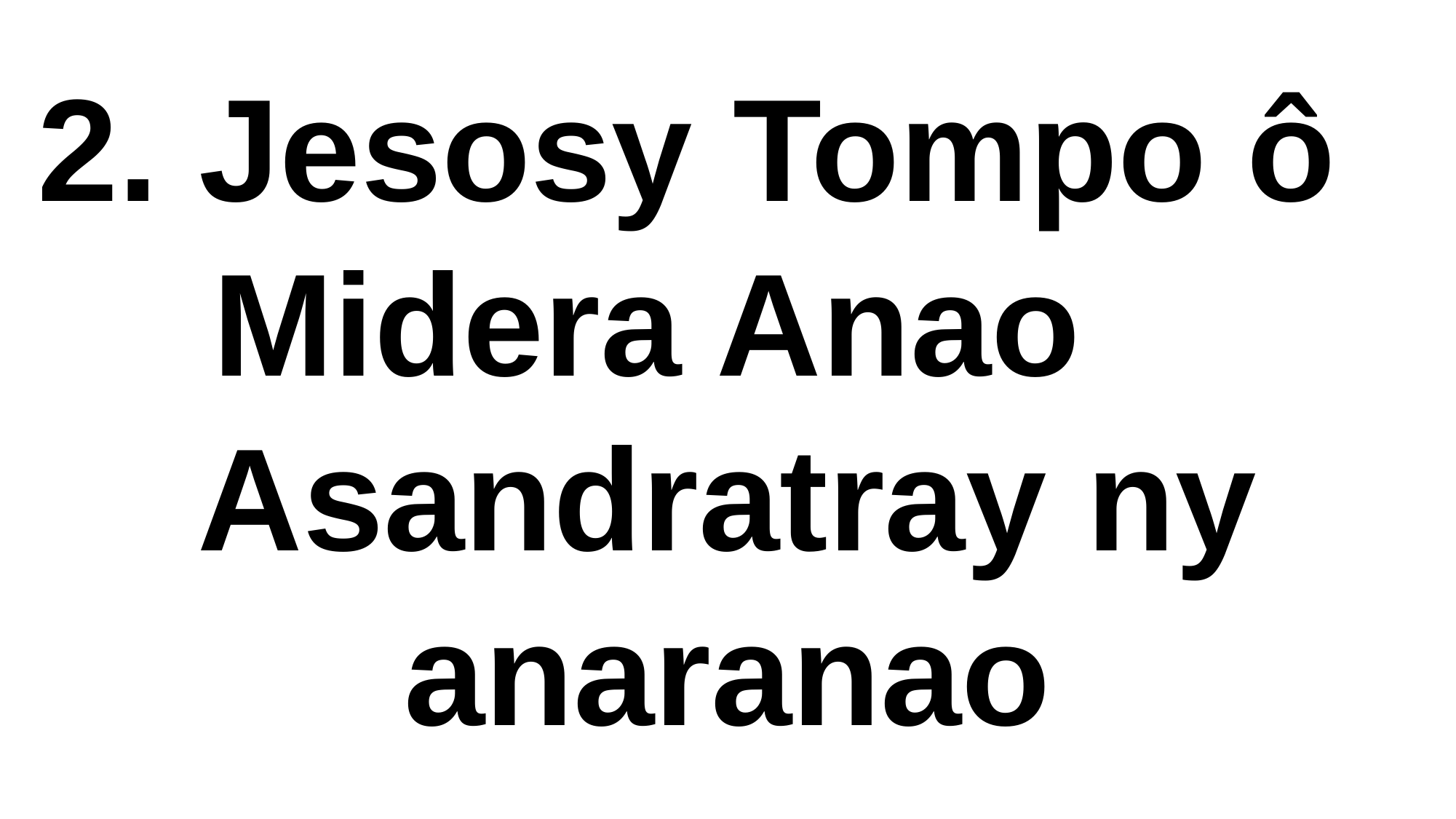

2. Jesosy Tompo ô
Midera Anao
Asandratray ny anaranao